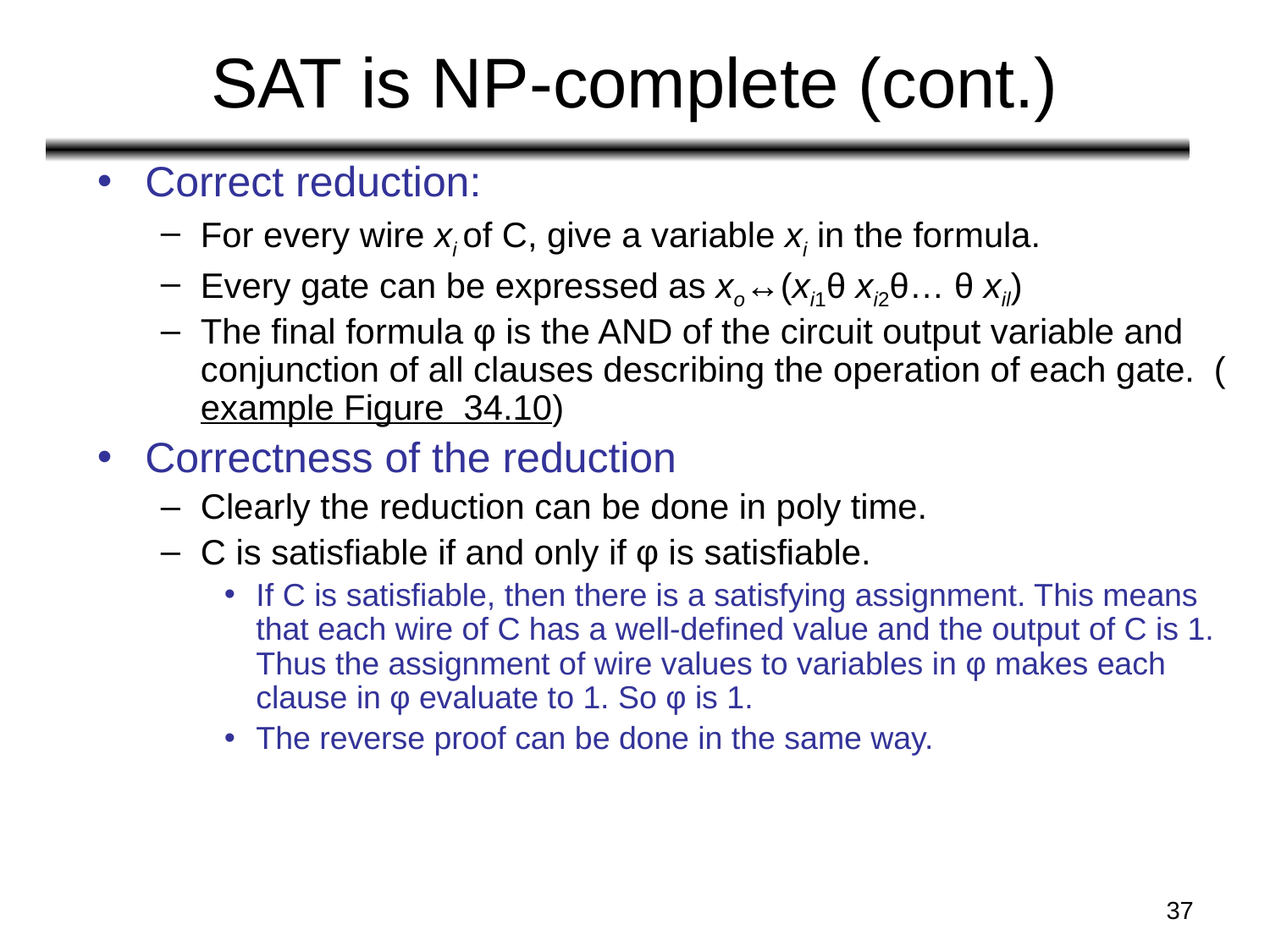

# SAT is NP-complete (cont.)
Correct reduction:
For every wire xi of C, give a variable xi in the formula.
Every gate can be expressed as xo↔(xi1θ xi2θ… θ xil)
The final formula φ is the AND of the circuit output variable and conjunction of all clauses describing the operation of each gate.  (example Figure  34.10)
Correctness of the reduction
Clearly the reduction can be done in poly time.
C is satisfiable if and only if φ is satisfiable.
If C is satisfiable, then there is a satisfying assignment. This means that each wire of C has a well-defined value and the output of C is 1. Thus the assignment of wire values to variables in φ makes each clause in φ evaluate to 1. So φ is 1.
The reverse proof can be done in the same way.
37